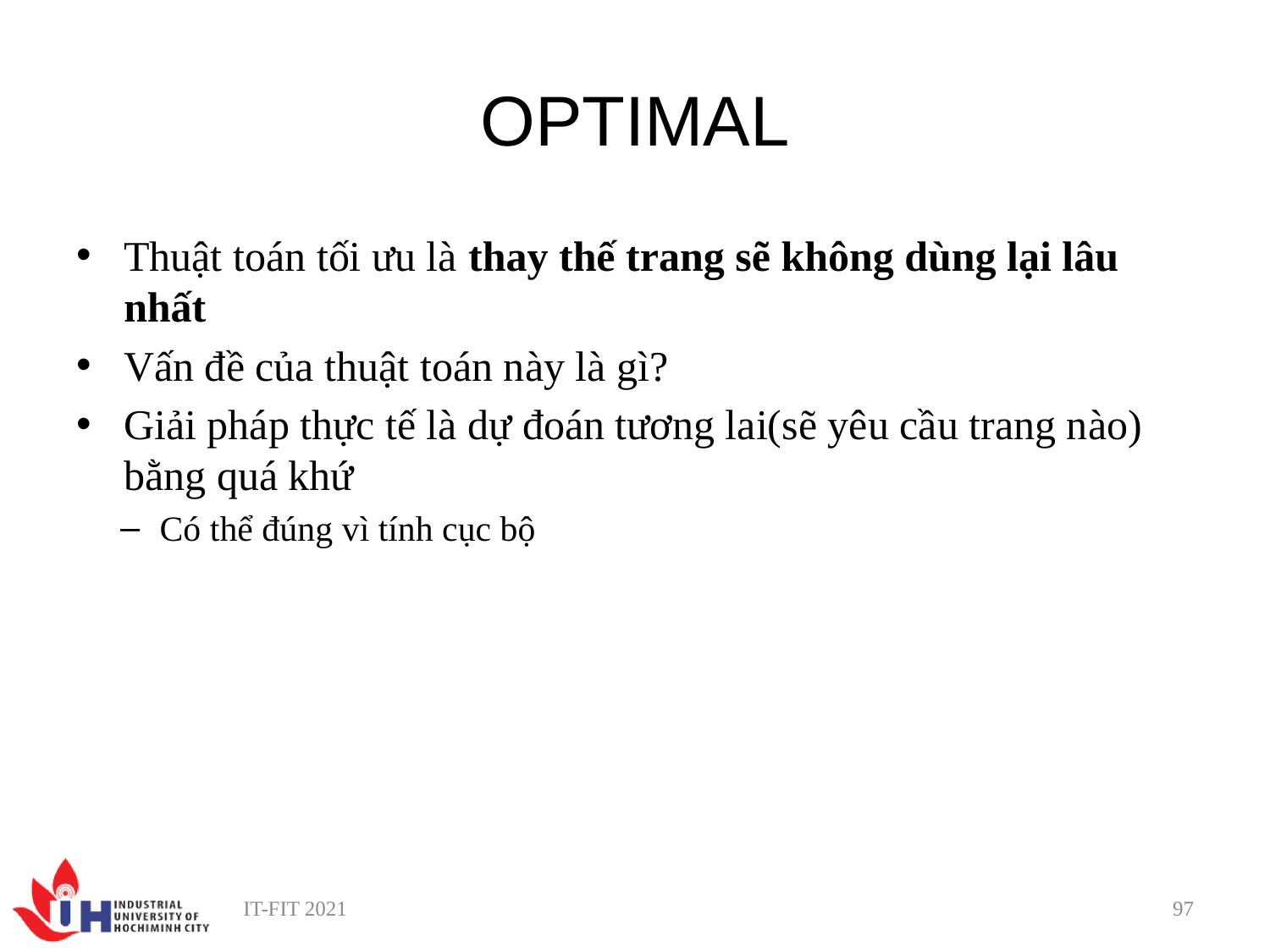

# OPTIMAL
Thuật toán tối ưu là thay thế trang sẽ không dùng lại lâu nhất
Vấn đề của thuật toán này là gì?
Giải pháp thực tế là dự đoán tương lai(sẽ yêu cầu trang nào) bằng quá khứ
Có thể đúng vì tính cục bộ

IT-FIT 2021
97